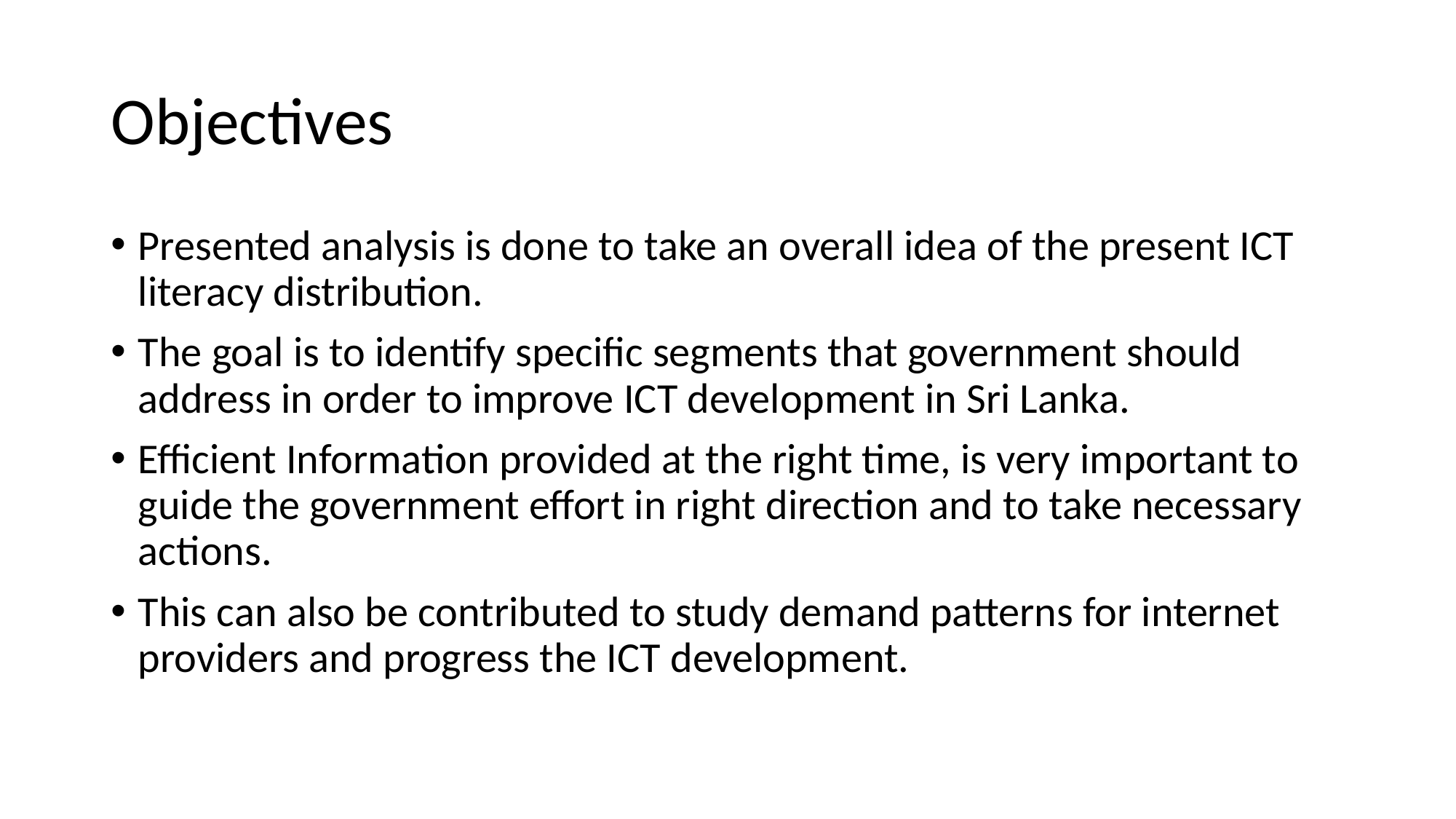

# Objectives
Presented analysis is done to take an overall idea of the present ICT literacy distribution.
The goal is to identify specific segments that government should address in order to improve ICT development in Sri Lanka.
Efficient Information provided at the right time, is very important to guide the government effort in right direction and to take necessary actions.
This can also be contributed to study demand patterns for internet providers and progress the ICT development.